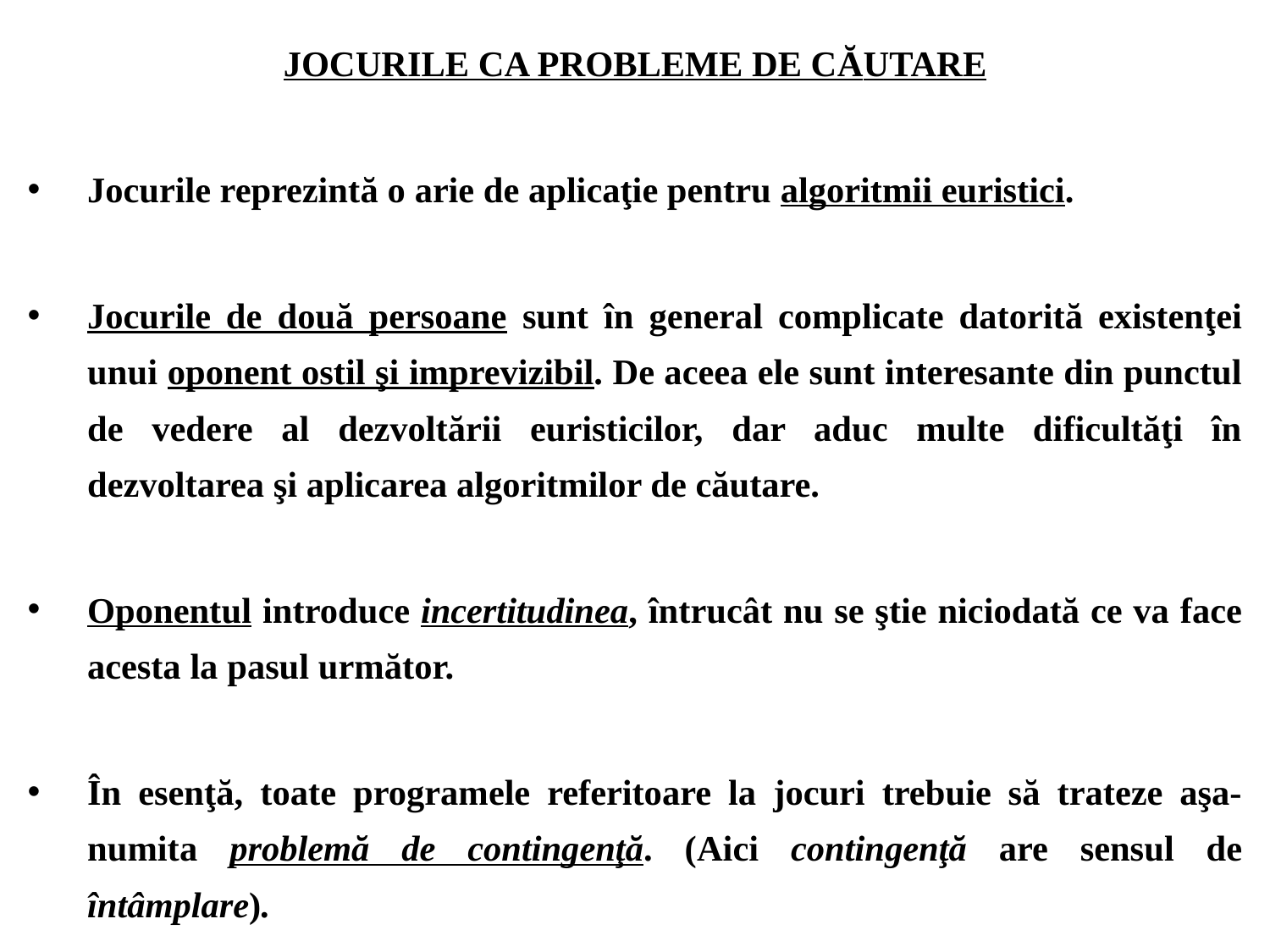

JOCURILE CA PROBLEME DE CĂUTARE

Jocurile reprezintă o arie de aplicaţie pentru algoritmii euristici.

Jocurile de două persoane sunt în general complicate datorită existenţei unui oponent ostil şi imprevizibil. De aceea ele sunt interesante din punctul de vedere al dezvoltării euristicilor, dar aduc multe dificultăţi în dezvoltarea şi aplicarea algoritmilor de căutare.

Oponentul introduce incertitudinea, întrucât nu se ştie niciodată ce va face acesta la pasul următor.

În esenţă, toate programele referitoare la jocuri trebuie să trateze aşa-numita problemă de contingenţă. (Aici contingenţă are sensul de întâmplare).